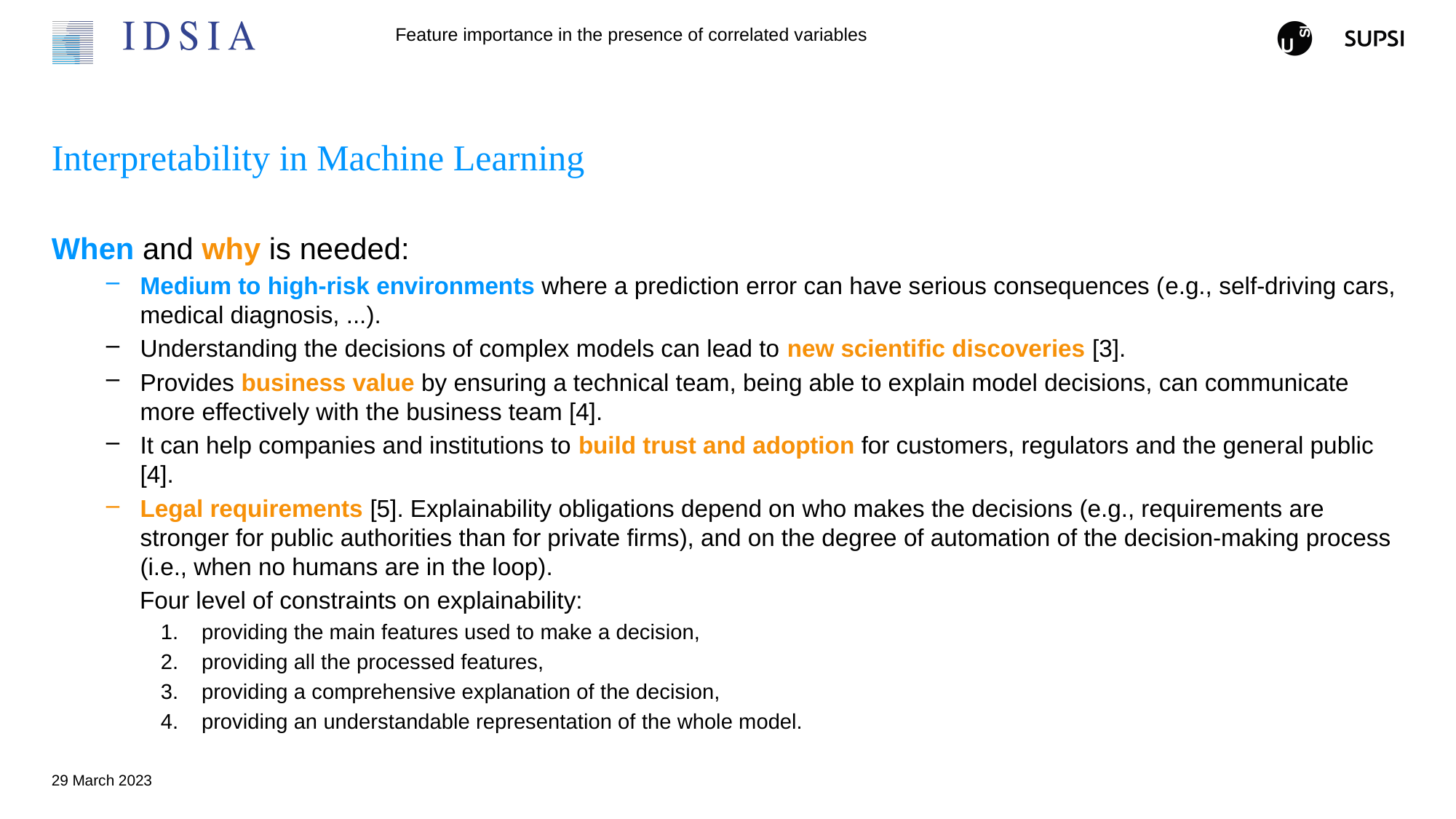

# Interpretability in Machine Learning
When and why is needed:
Medium to high-risk environments where a prediction error can have serious consequences (e.g., self-driving cars, medical diagnosis, ...).
Understanding the decisions of complex models can lead to new scientific discoveries [3].
Provides business value by ensuring a technical team, being able to explain model decisions, can communicate more effectively with the business team [4].
It can help companies and institutions to build trust and adoption for customers, regulators and the general public [4].
Legal requirements [5]. Explainability obligations depend on who makes the decisions (e.g., requirements are stronger for public authorities than for private firms), and on the degree of automation of the decision-making process (i.e., when no humans are in the loop).
     Four level of constraints on explainability:
providing the main features used to make a decision,
providing all the processed features,
providing a comprehensive explanation of the decision,
providing an understandable representation of the whole model.

29 March 2023